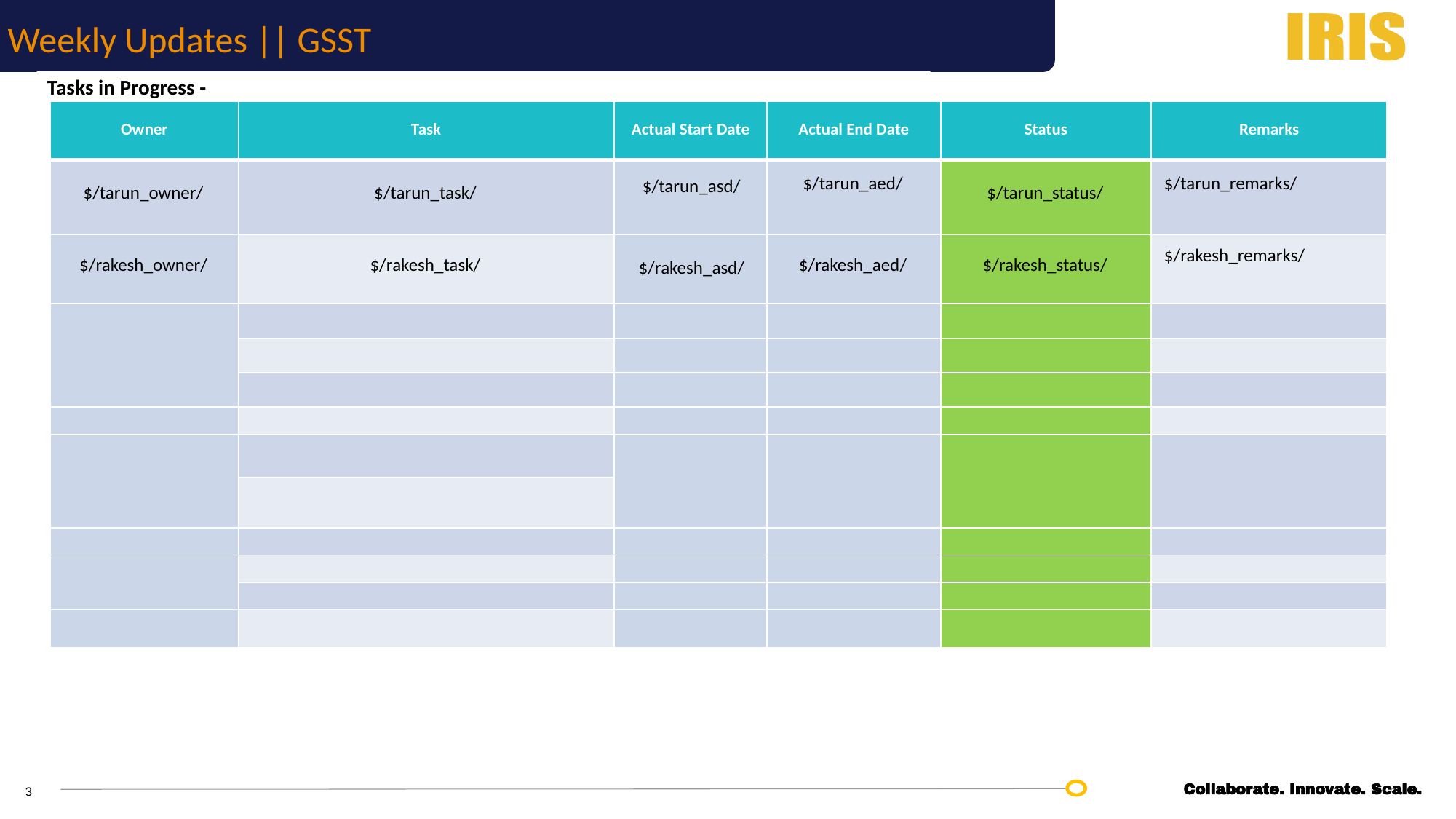

Weekly Updates || GSST

Tasks in Progress -
| Owner | Task | Actual Start Date | Actual End Date | Status | Remarks |
| --- | --- | --- | --- | --- | --- |
| $/tarun\_owner/ | $/tarun\_task/ | $/tarun\_asd/ | $/tarun\_aed/ | $/tarun\_status/ | $/tarun\_remarks/ |
| $/rakesh\_owner/ | $/rakesh\_task/ | $/rakesh\_asd/ | $/rakesh\_aed/ | $/rakesh\_status/ | $/rakesh\_remarks/ |
|  |  |  |  |  |  |
|  |  |  |  |  |  |
|  |  |  |  |  |  |
|  |  |  |  |  |  |
|  |  |  |  |  |  |
|  |  |  |  |  |  |
|  |  |  |  |  |  |
|  |  |  |  |  |  |
|  |  |  |  |  |  |
|  |  |  |  |  |  |